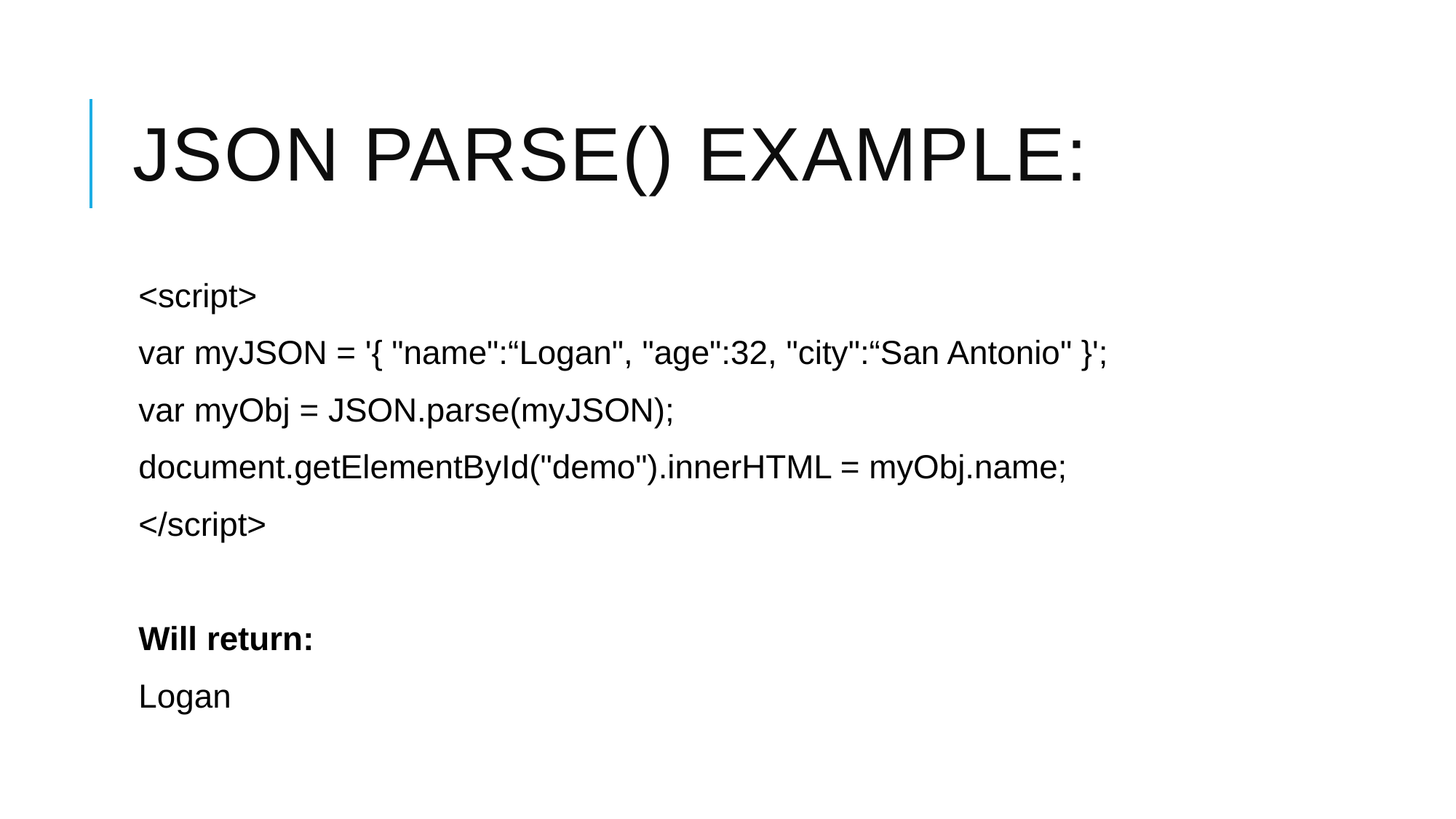

# JSON Parse() Example:
<script>
var myJSON = '{ "name":“Logan", "age":32, "city":“San Antonio" }';
var myObj = JSON.parse(myJSON);
document.getElementById("demo").innerHTML = myObj.name;
</script>

Will return:
Logan